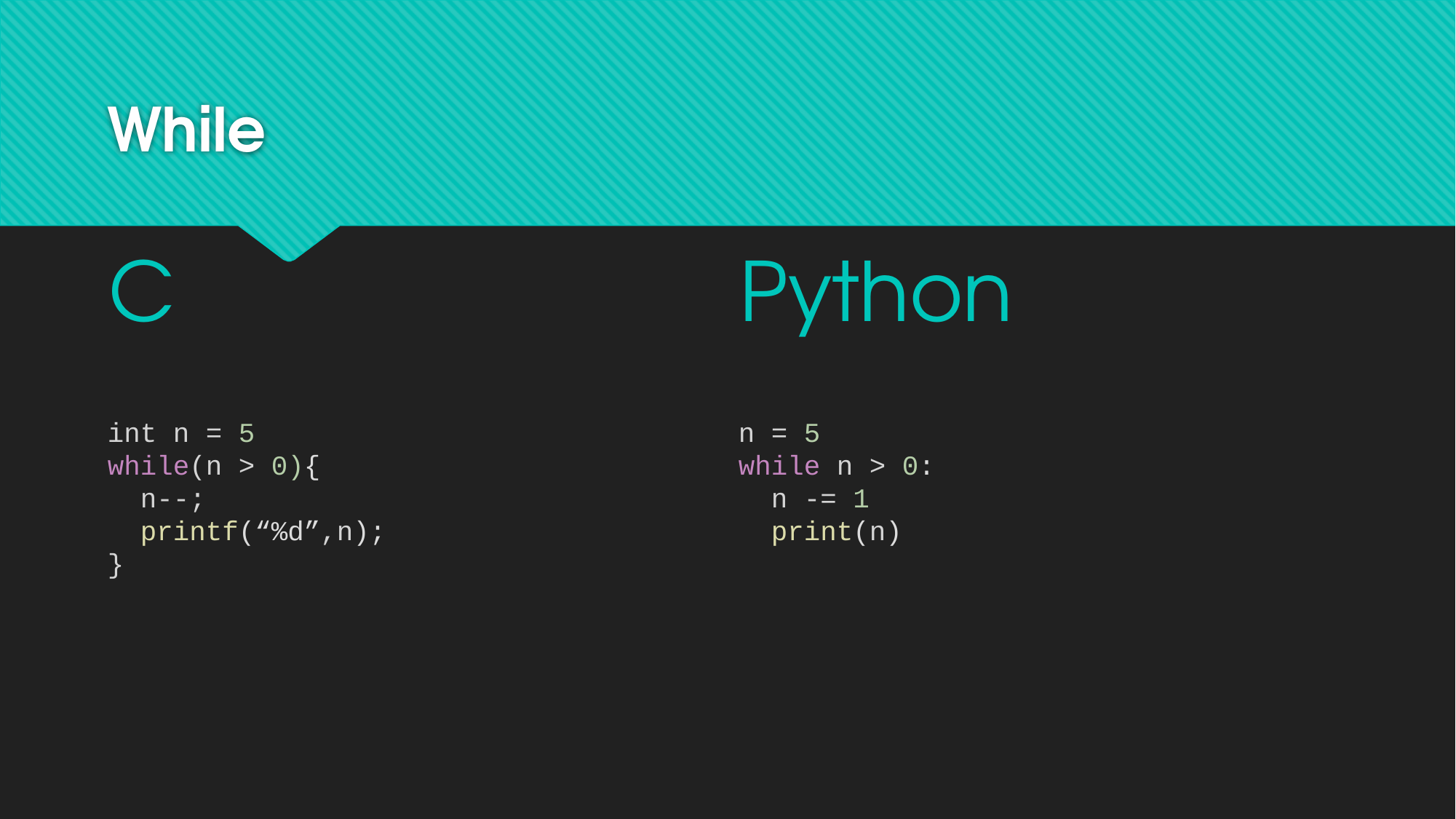

# While
C
Python
int n = 5
while(n > 0){
  n--;
  printf(“%d”,n);
}
n = 5
while n > 0:
  n -= 1
  print(n)